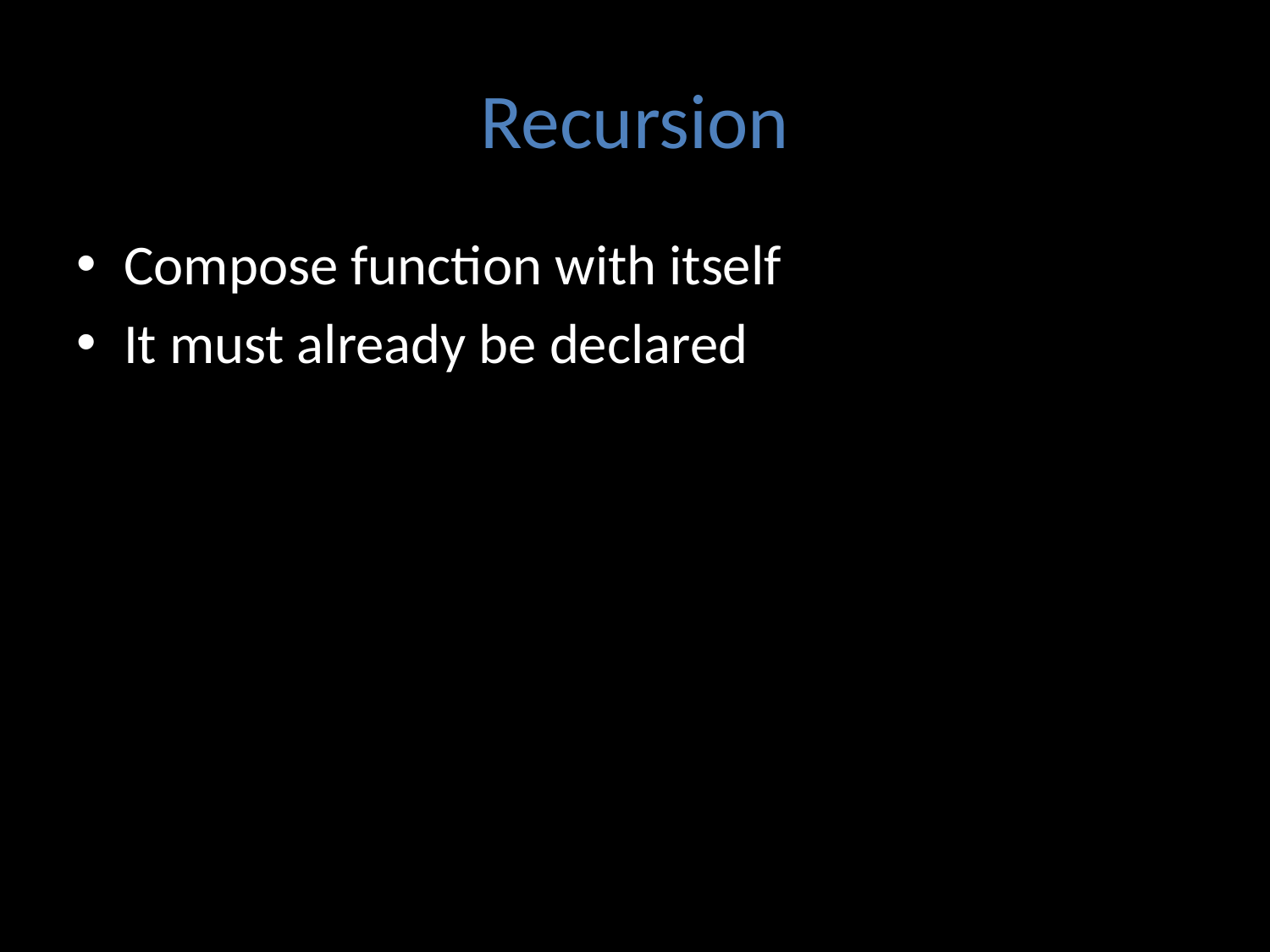

# Recursion
Compose function with itself
It must already be declared